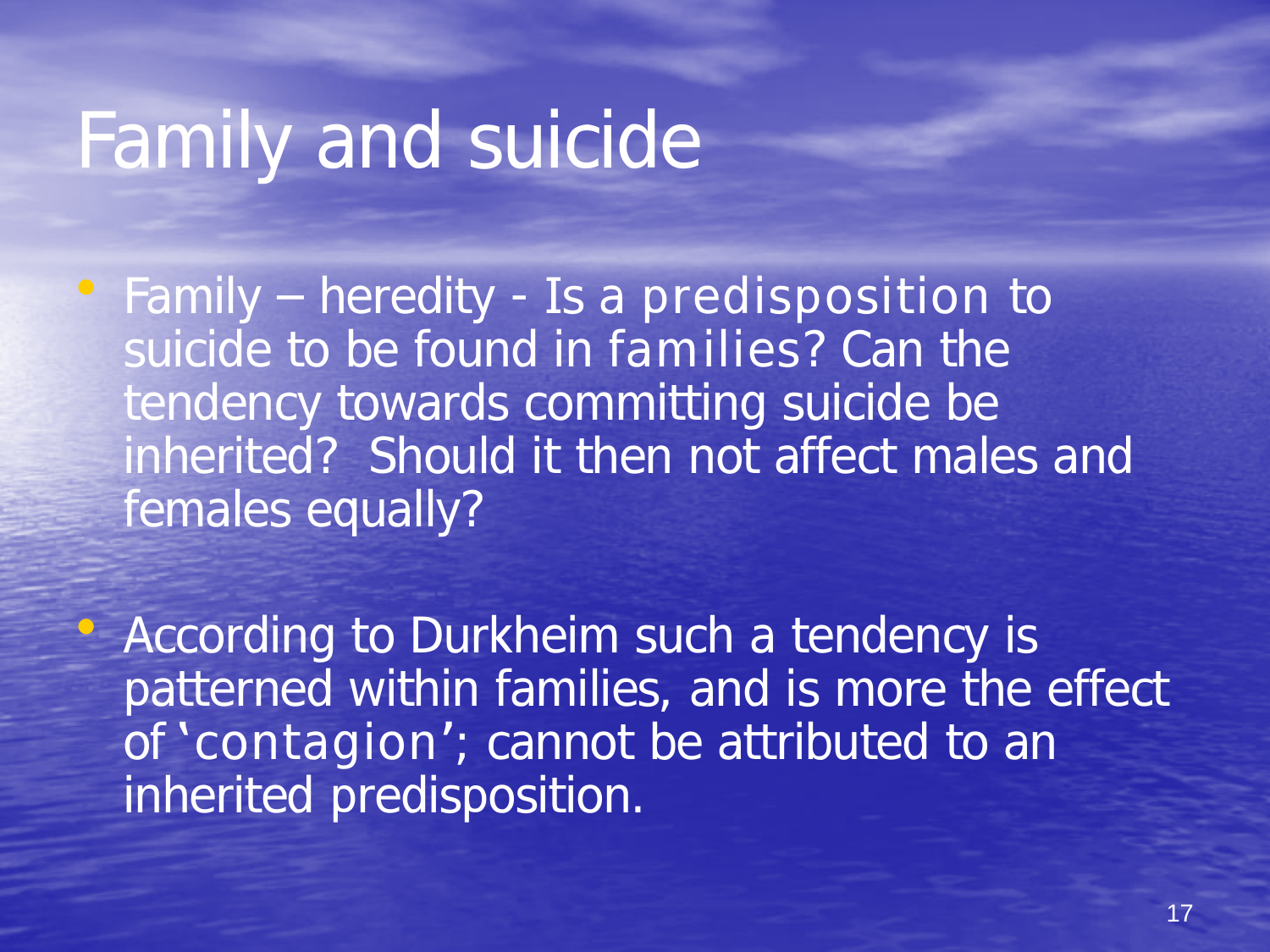

# Family and suicide
Family – heredity - Is a predisposition to suicide to be found in families? Can the tendency towards committing suicide be inherited?  Should it then not affect males and females equally?

According to Durkheim such a tendency is patterned within families, and is more the effect of ‘contagion’; cannot be attributed to an inherited predisposition.

17